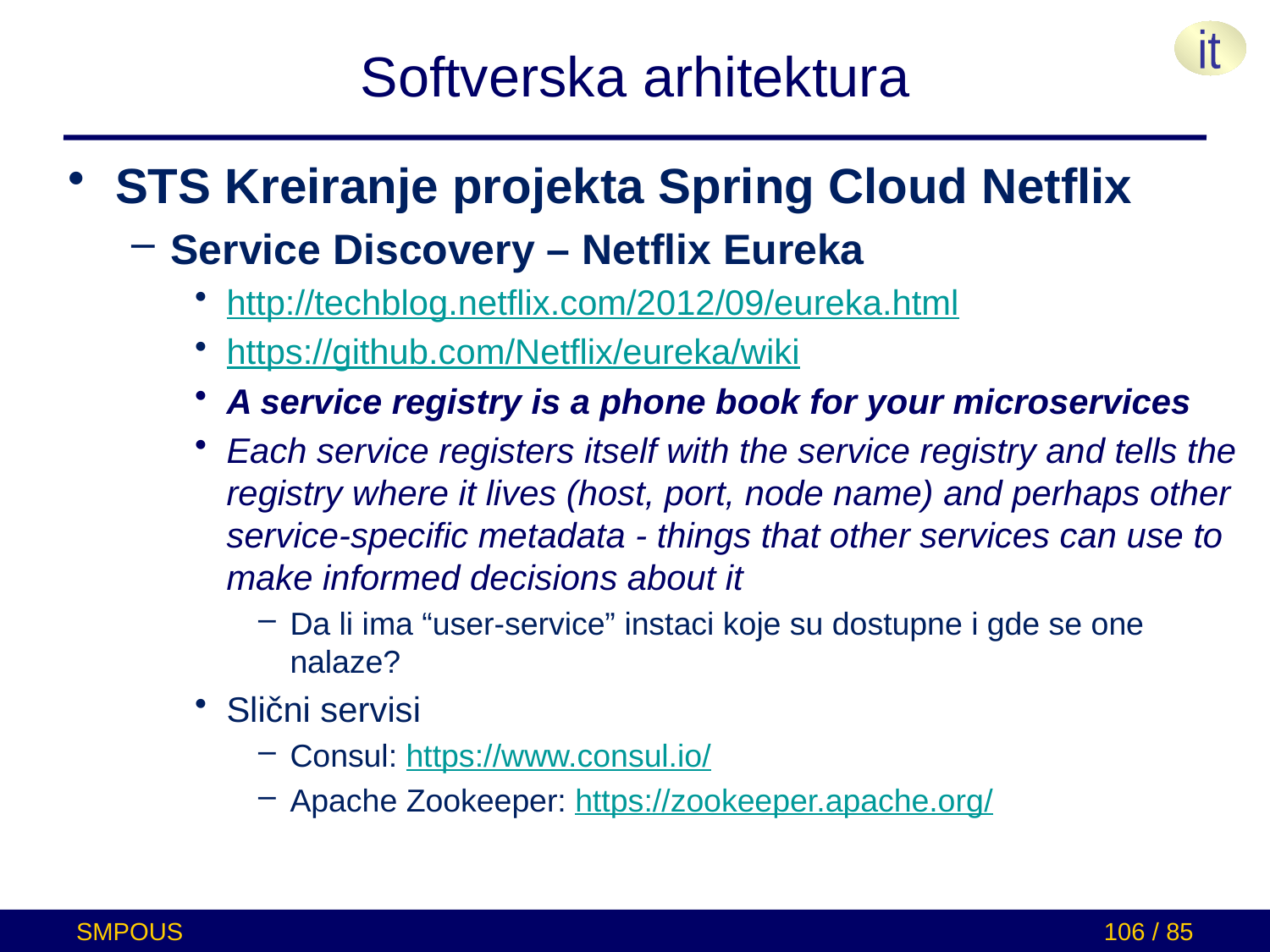

# Softverska arhitektura
STS Kreiranje projekta Spring Cloud Netflix
Service Discovery – Netflix Eureka
http://techblog.netflix.com/2012/09/eureka.html
https://github.com/Netflix/eureka/wiki
A service registry is a phone book for your microservices
Each service registers itself with the service registry and tells the registry where it lives (host, port, node name) and perhaps other service-specific metadata - things that other services can use to make informed decisions about it
Da li ima “user-service” instaci koje su dostupne i gde se one nalaze?
Slični servisi
Consul: https://www.consul.io/
Apache Zookeeper: https://zookeeper.apache.org/
SMPOUS
106 / 85